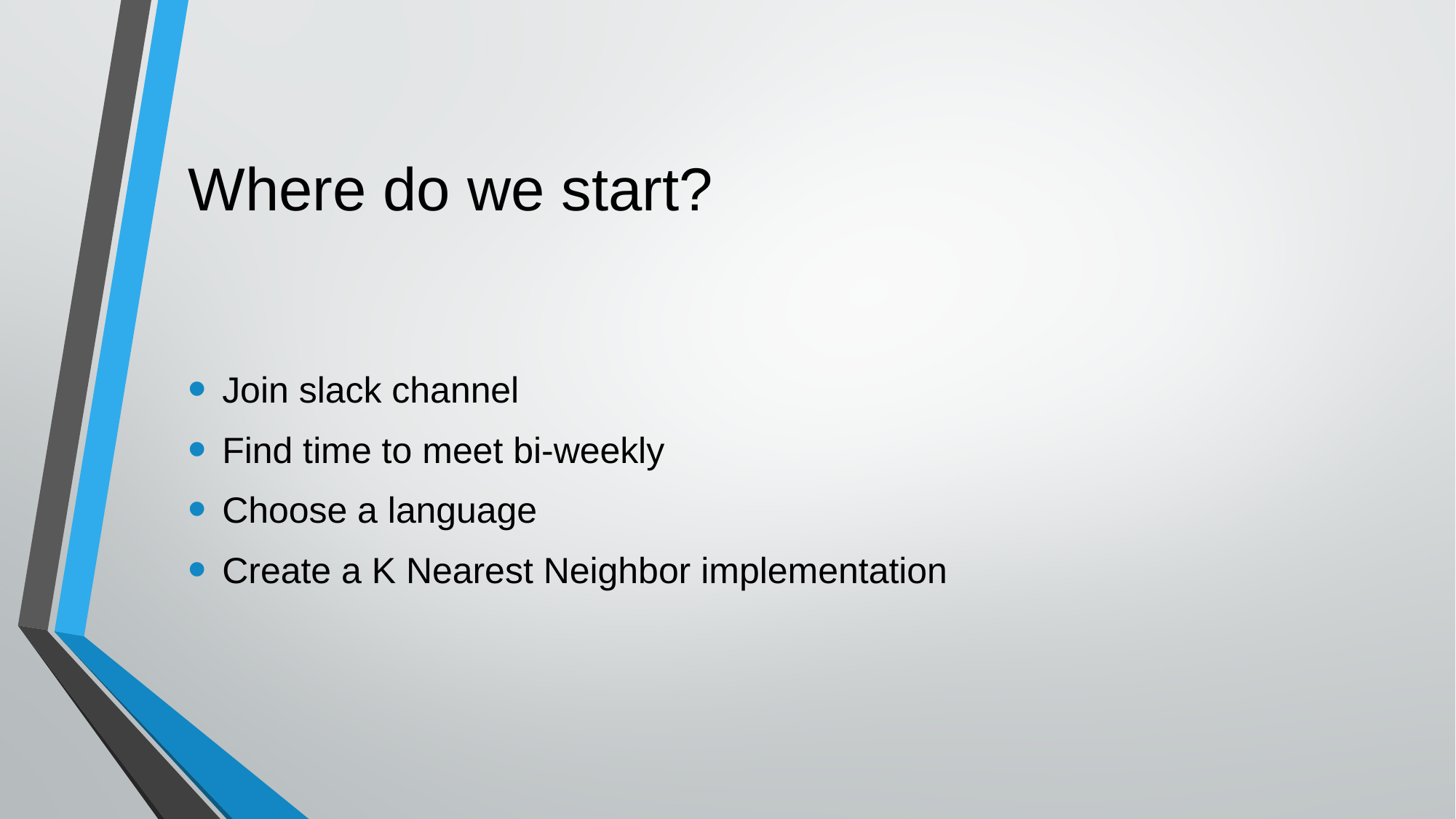

# Where do we start?
Join slack channel
Find time to meet bi-weekly
Choose a language
Create a K Nearest Neighbor implementation